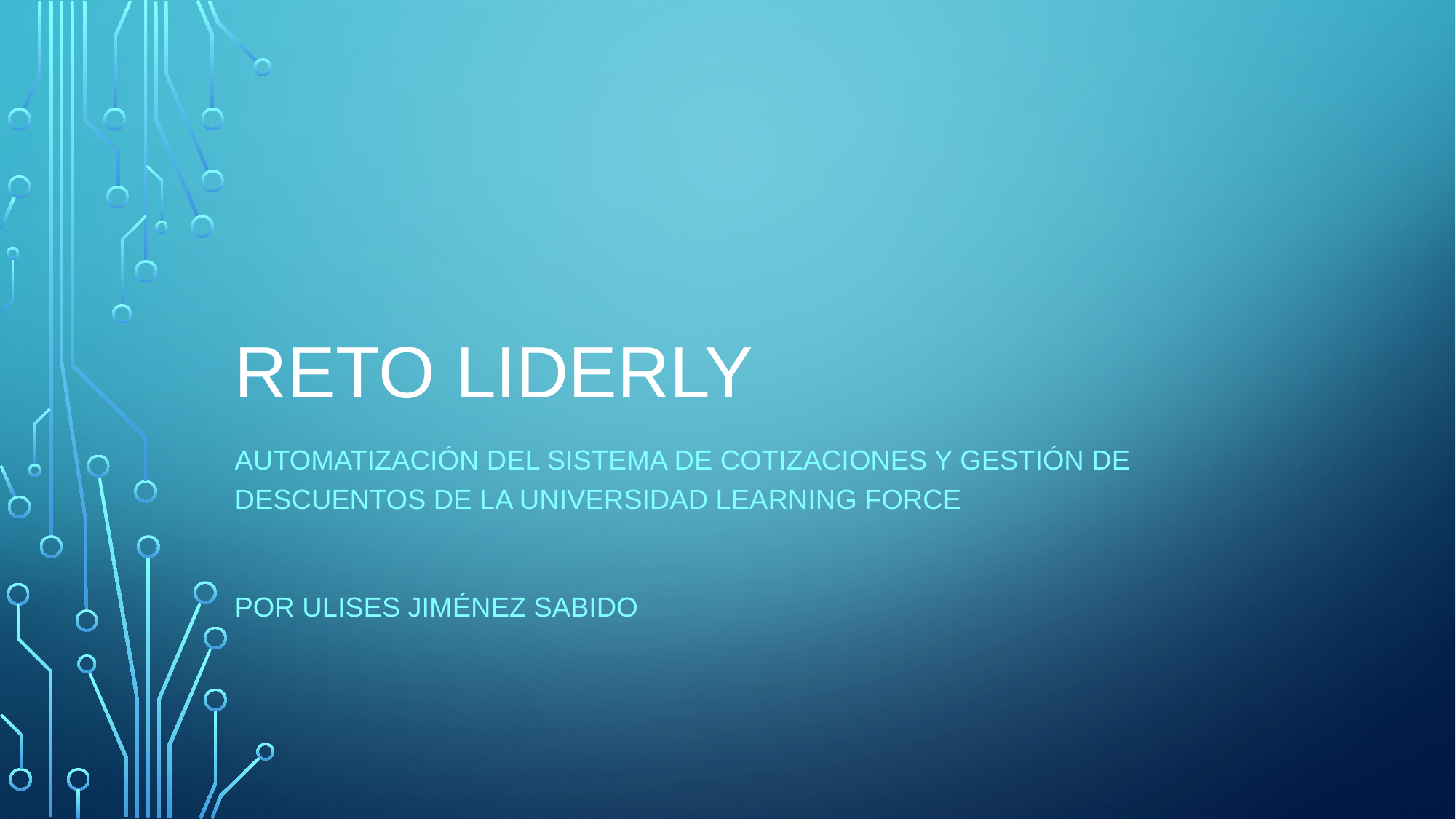

# Reto Liderly
Automatización del sistema de cotizaciones y gestión de descuentos de la universidad learning force

Por Ulises Jiménez Sabido